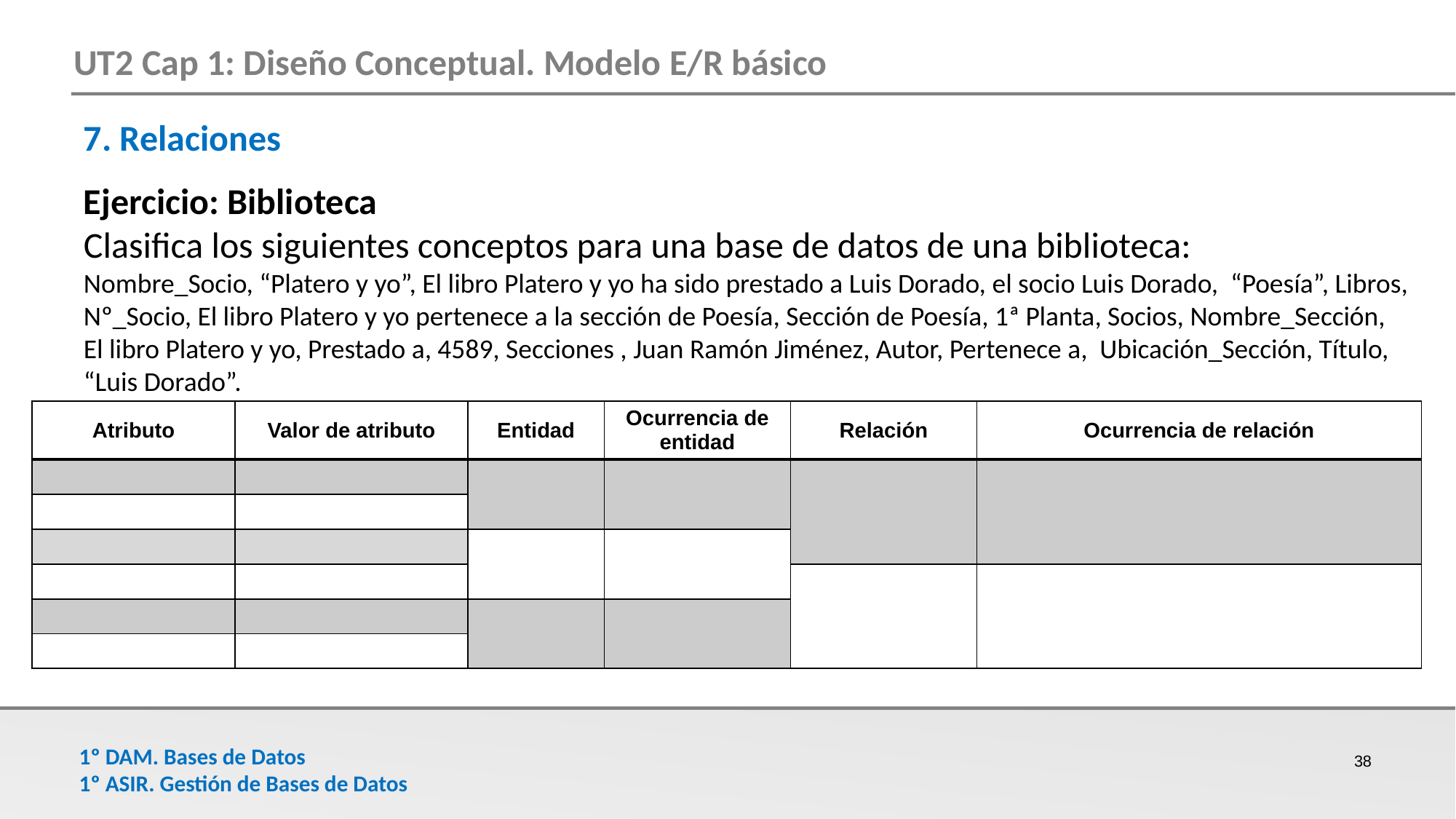

7. Relaciones
Ejercicio: Biblioteca
Clasifica los siguientes conceptos para una base de datos de una biblioteca:
Nombre_Socio, “Platero y yo”, El libro Platero y yo ha sido prestado a Luis Dorado, el socio Luis Dorado,  “Poesía”, Libros, Nº_Socio, El libro Platero y yo pertenece a la sección de Poesía, Sección de Poesía, 1ª Planta, Socios, Nombre_Sección, El libro Platero y yo, Prestado a, 4589, Secciones , Juan Ramón Jiménez, Autor, Pertenece a,  Ubicación_Sección, Título, “Luis Dorado”.

| Atributo | Valor de atributo | Entidad | Ocurrencia de entidad | Relación | Ocurrencia de relación |
| --- | --- | --- | --- | --- | --- |
|  |  |  |  |  |  |
|  |  |  |  |  |  |
|  |  |  |  |  |  |
|  |  |  |  |  |  |
|  |  |  |  |  |  |
|  |  |  |  |  |  |
38